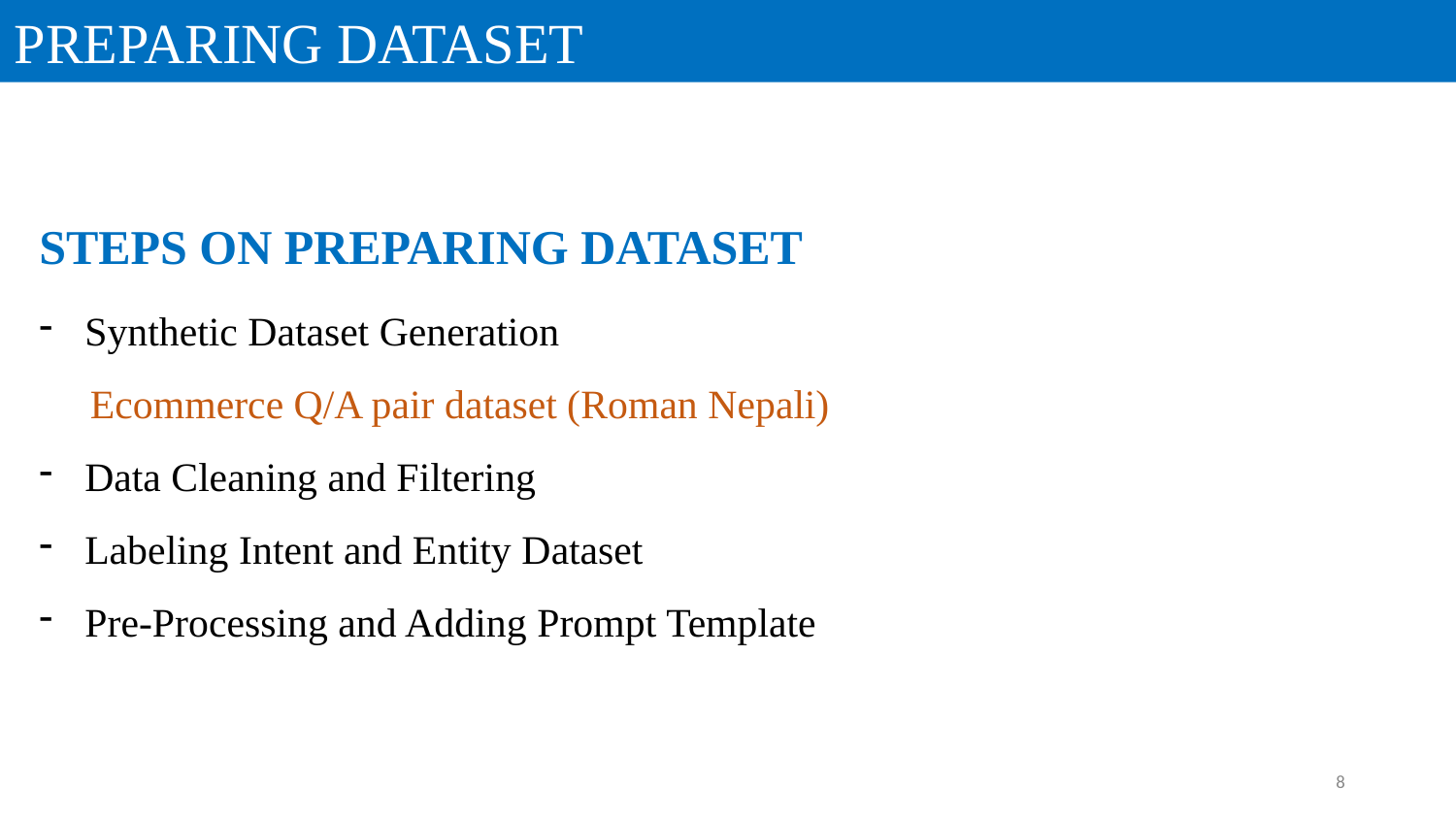

PREPARING DATASET
STEPS ON PREPARING DATASET
Synthetic Dataset Generation
     Ecommerce Q/A pair dataset (Roman Nepali)
Data Cleaning and Filtering
Labeling Intent and Entity Dataset
Pre-Processing and Adding Prompt Template

8